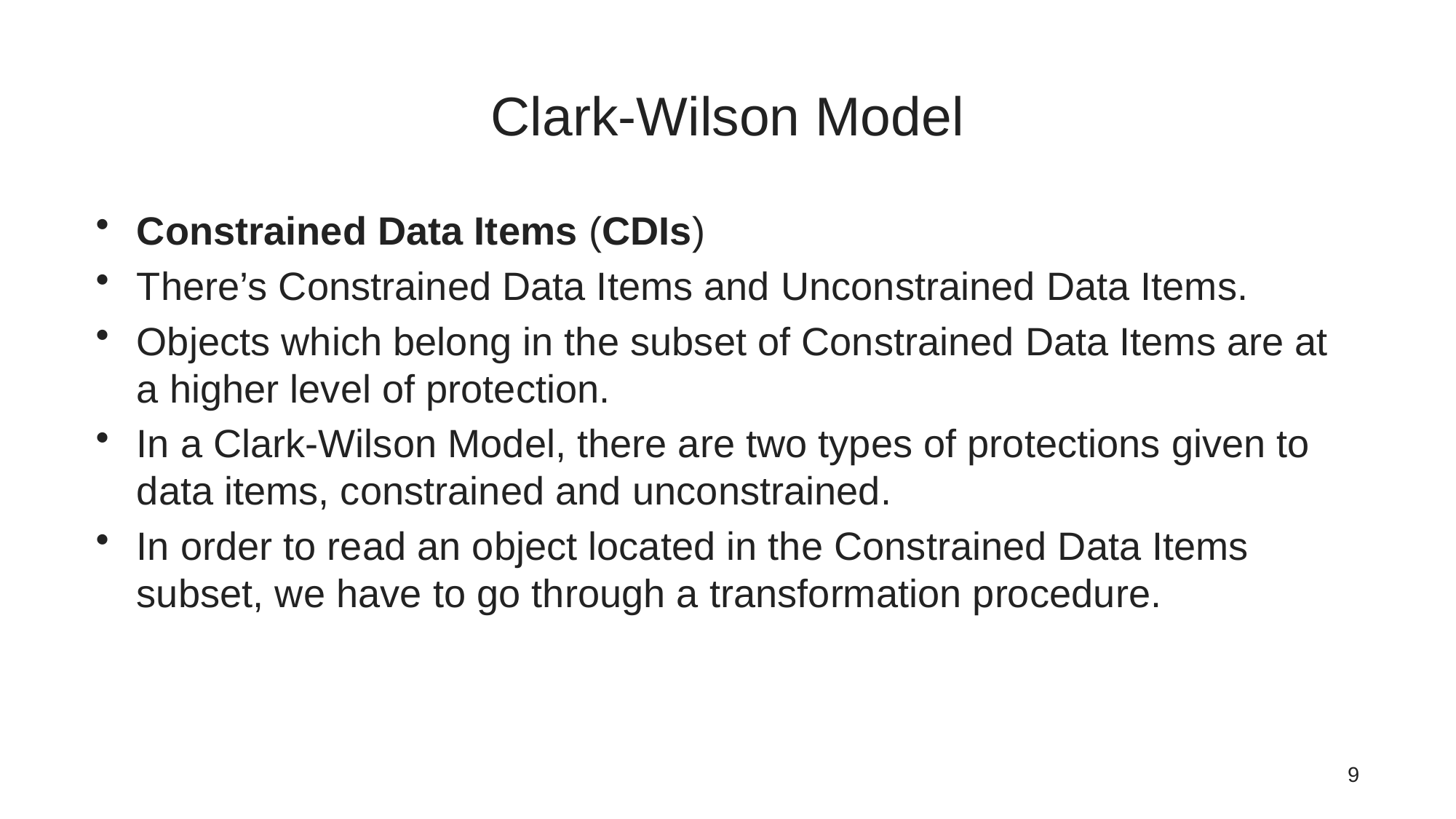

# Clark-Wilson Model
Constrained Data Items (CDIs)
There’s Constrained Data Items and Unconstrained Data Items.
Objects which belong in the subset of Constrained Data Items are at a higher level of protection.
In a Clark-Wilson Model, there are two types of protections given to data items, constrained and unconstrained.
In order to read an object located in the Constrained Data Items subset, we have to go through a transformation procedure.

9